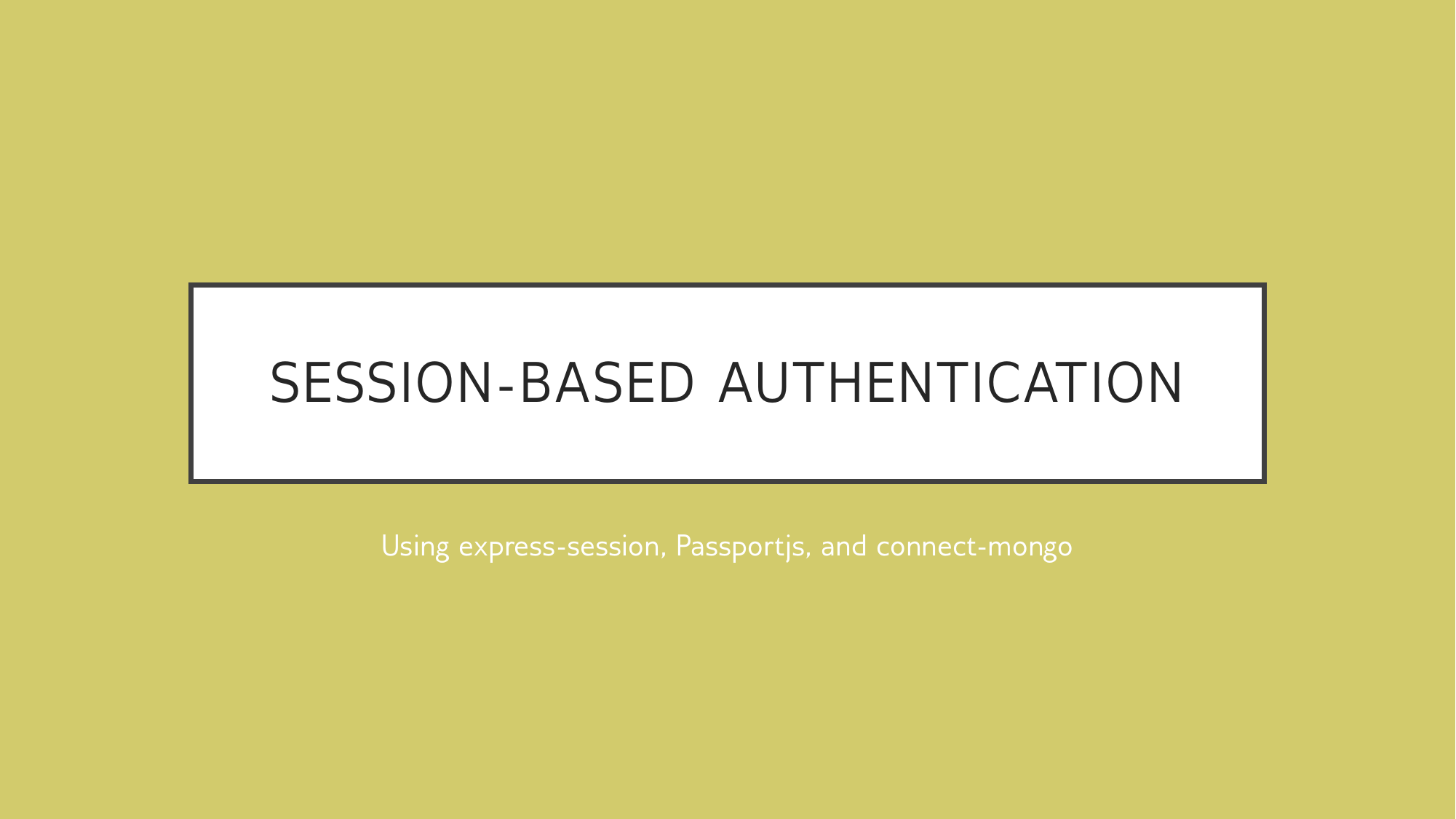

# Session-based authentication
Using express-session, Passportjs, and connect-mongo